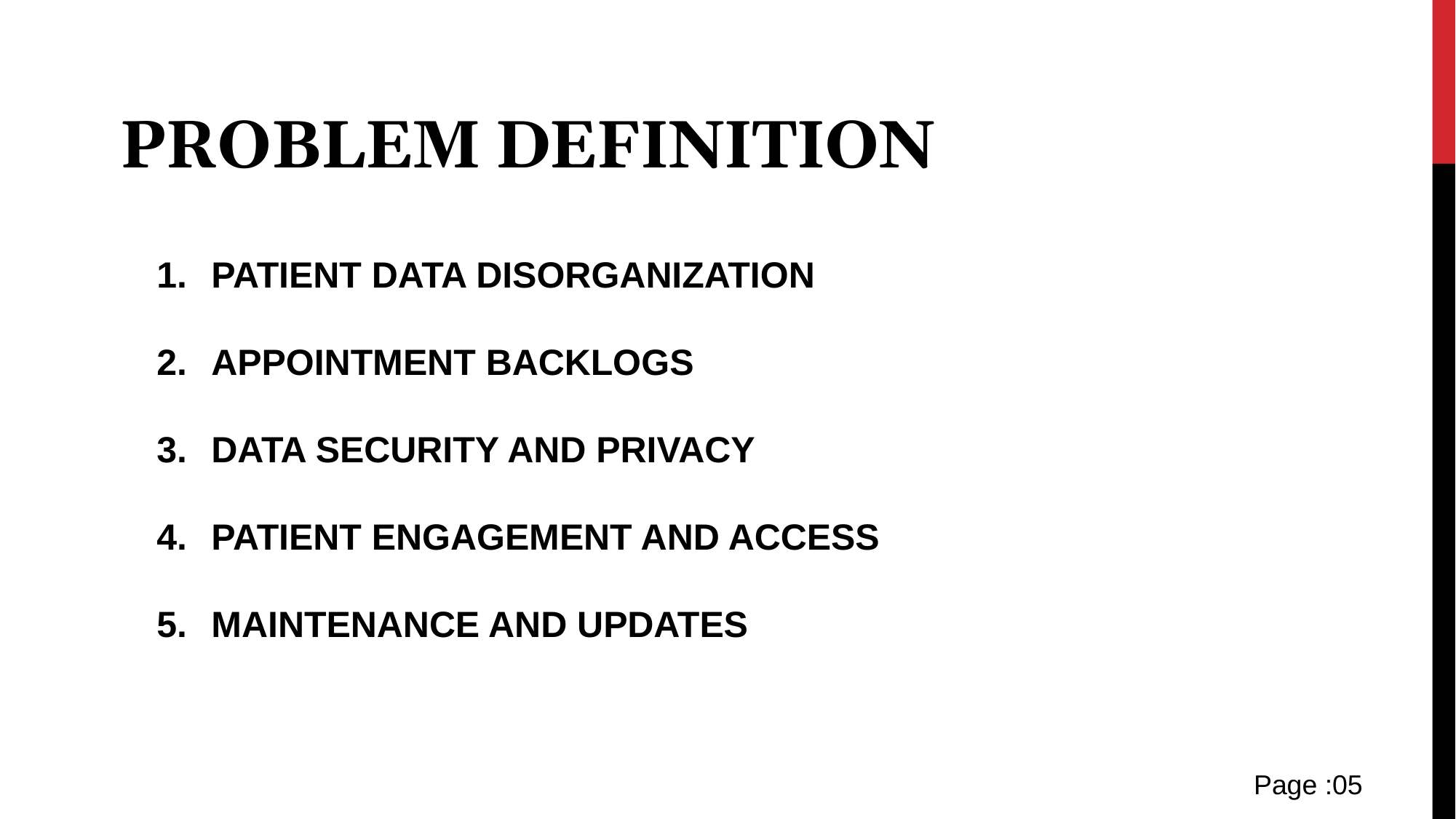

# Problem Definition

PATIENT DATA DISORGANIZATION

APPOINTMENT BACKLOGS

DATA SECURITY AND PRIVACY

PATIENT ENGAGEMENT AND ACCESS

MAINTENANCE AND UPDATES
Page :05